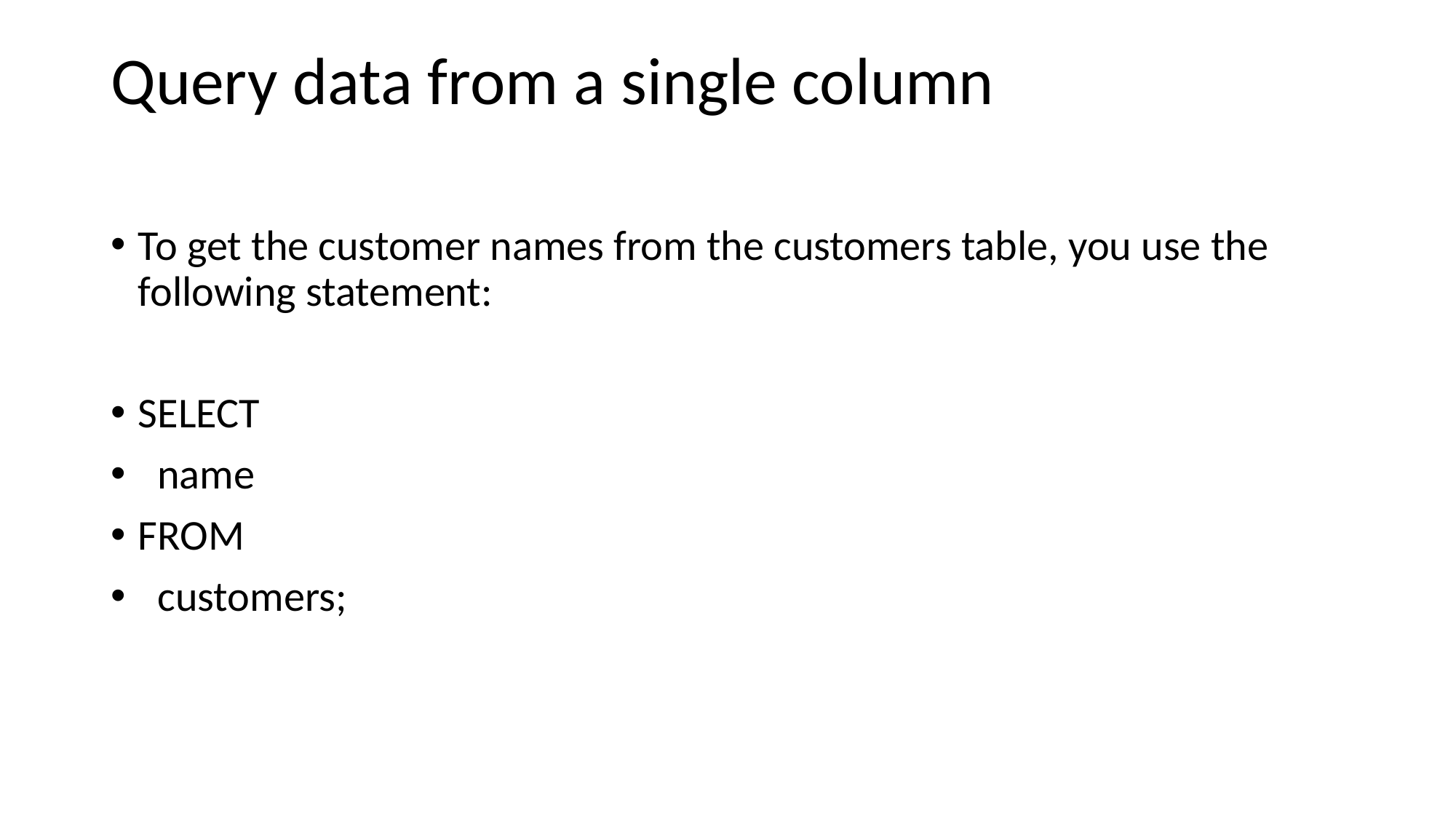

# Query data from a single column
To get the customer names from the customers table, you use the following statement:

SELECT
  name
FROM
  customers;